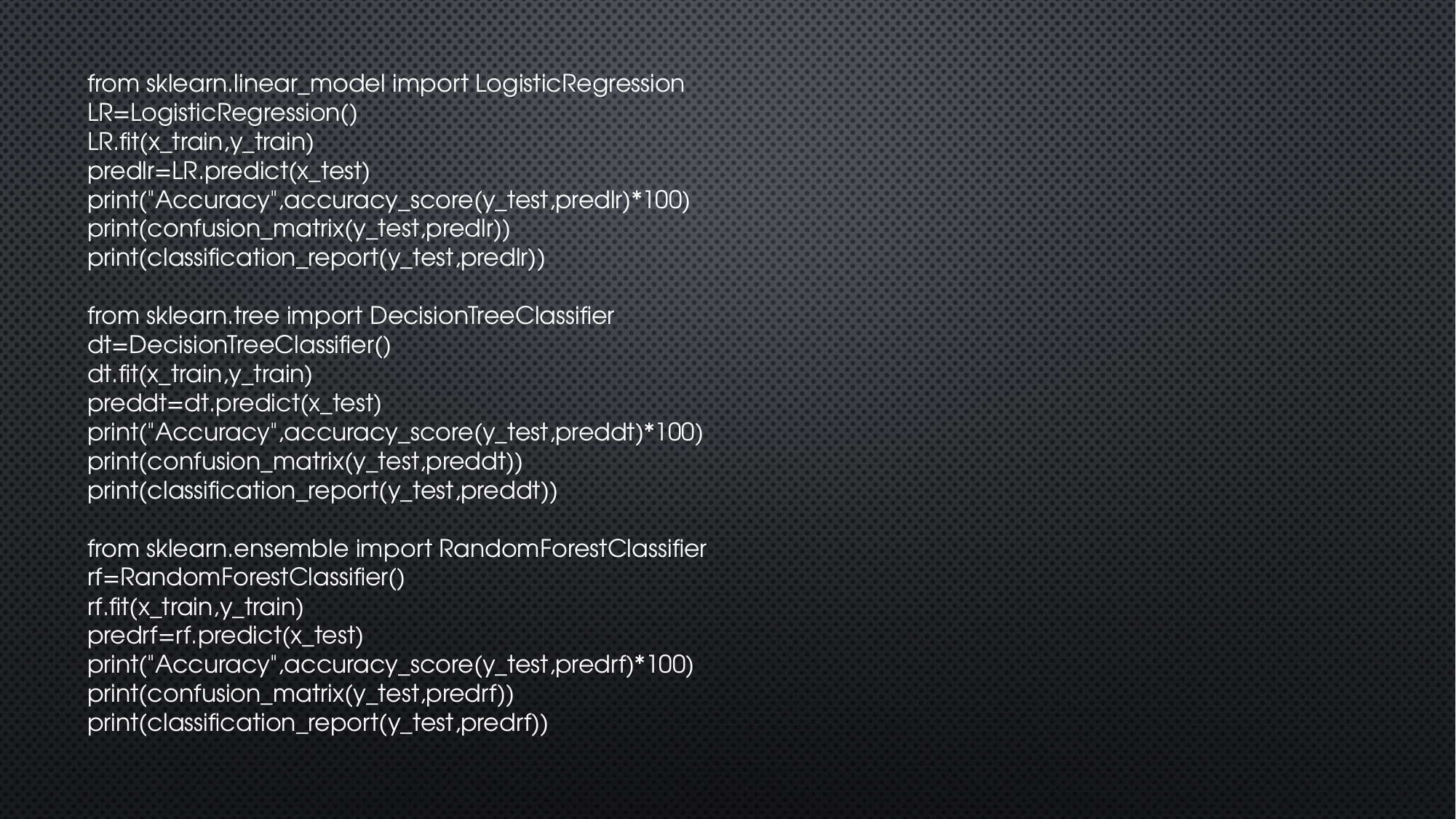

from sklearn.linear_model import LogisticRegression
LR=LogisticRegression()
LR.fit(x_train,y_train)
predlr=LR.predict(x_test)
print("Accuracy",accuracy_score(y_test,predlr)*100)
print(confusion_matrix(y_test,predlr))
print(classification_report(y_test,predlr))

from sklearn.tree import DecisionTreeClassifier
dt=DecisionTreeClassifier()
dt.fit(x_train,y_train)
preddt=dt.predict(x_test)
print("Accuracy",accuracy_score(y_test,preddt)*100)
print(confusion_matrix(y_test,preddt))
print(classification_report(y_test,preddt))

from sklearn.ensemble import RandomForestClassifier
rf=RandomForestClassifier()
rf.fit(x_train,y_train)
predrf=rf.predict(x_test)
print("Accuracy",accuracy_score(y_test,predrf)*100)
print(confusion_matrix(y_test,predrf))
print(classification_report(y_test,predrf))